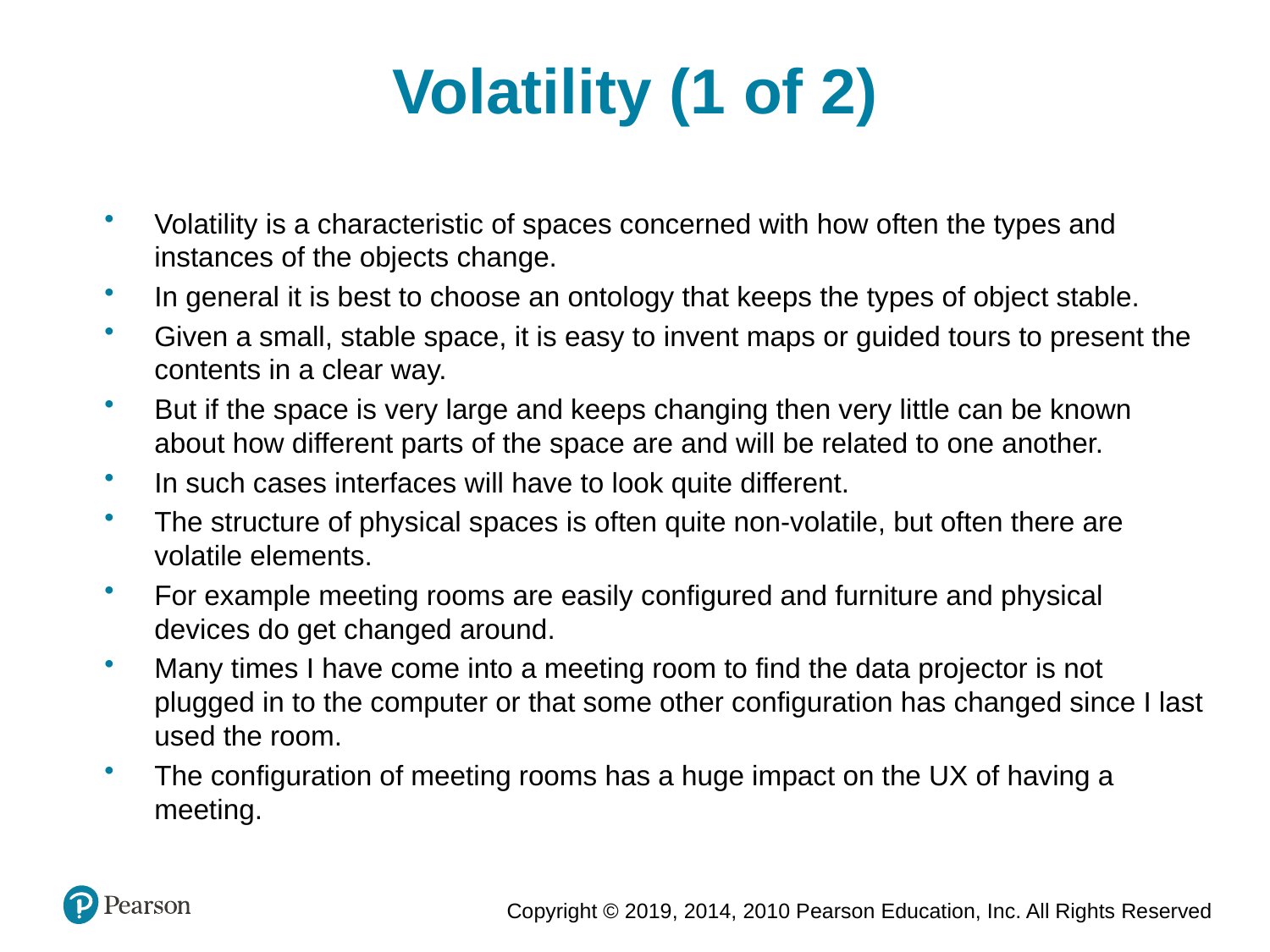

Volatility (1 of 2)
Volatility is a characteristic of spaces concerned with how often the types and instances of the objects change.
In general it is best to choose an ontology that keeps the types of object stable.
Given a small, stable space, it is easy to invent maps or guided tours to present the contents in a clear way.
But if the space is very large and keeps changing then very little can be known about how different parts of the space are and will be related to one another.
In such cases interfaces will have to look quite different.
The structure of physical spaces is often quite non-volatile, but often there are volatile elements.
For example meeting rooms are easily configured and furniture and physical devices do get changed around.
Many times I have come into a meeting room to find the data projector is not plugged in to the computer or that some other configuration has changed since I last used the room.
The configuration of meeting rooms has a huge impact on the UX of having a meeting.